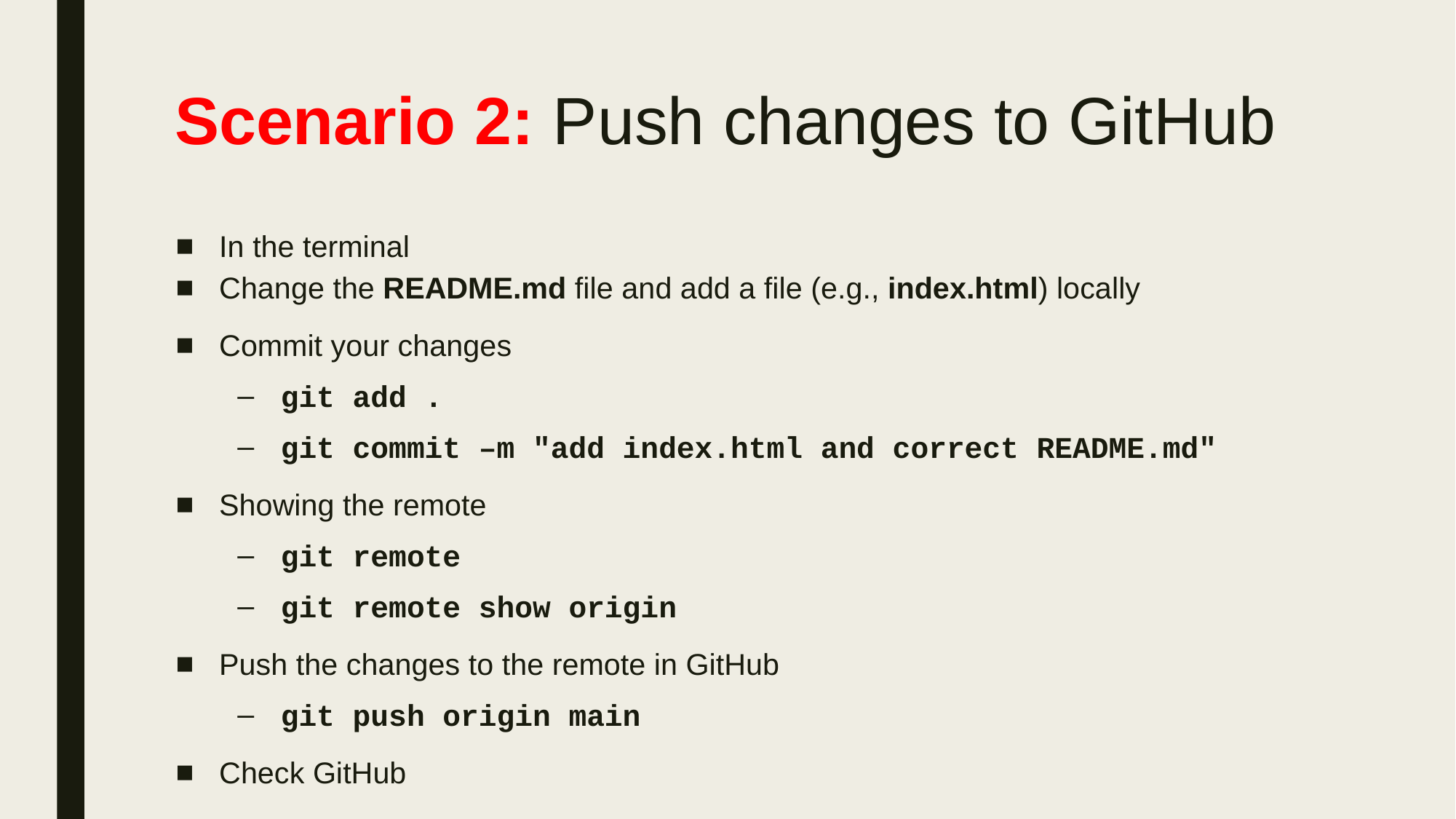

# Scenario 2: Push changes to GitHub
In the terminal
Change the README.md file and add a file (e.g., index.html) locally
Commit your changes
git add .
git commit –m "add index.html and correct README.md"
Showing the remote
git remote
git remote show origin
Push the changes to the remote in GitHub
git push origin main
Check GitHub